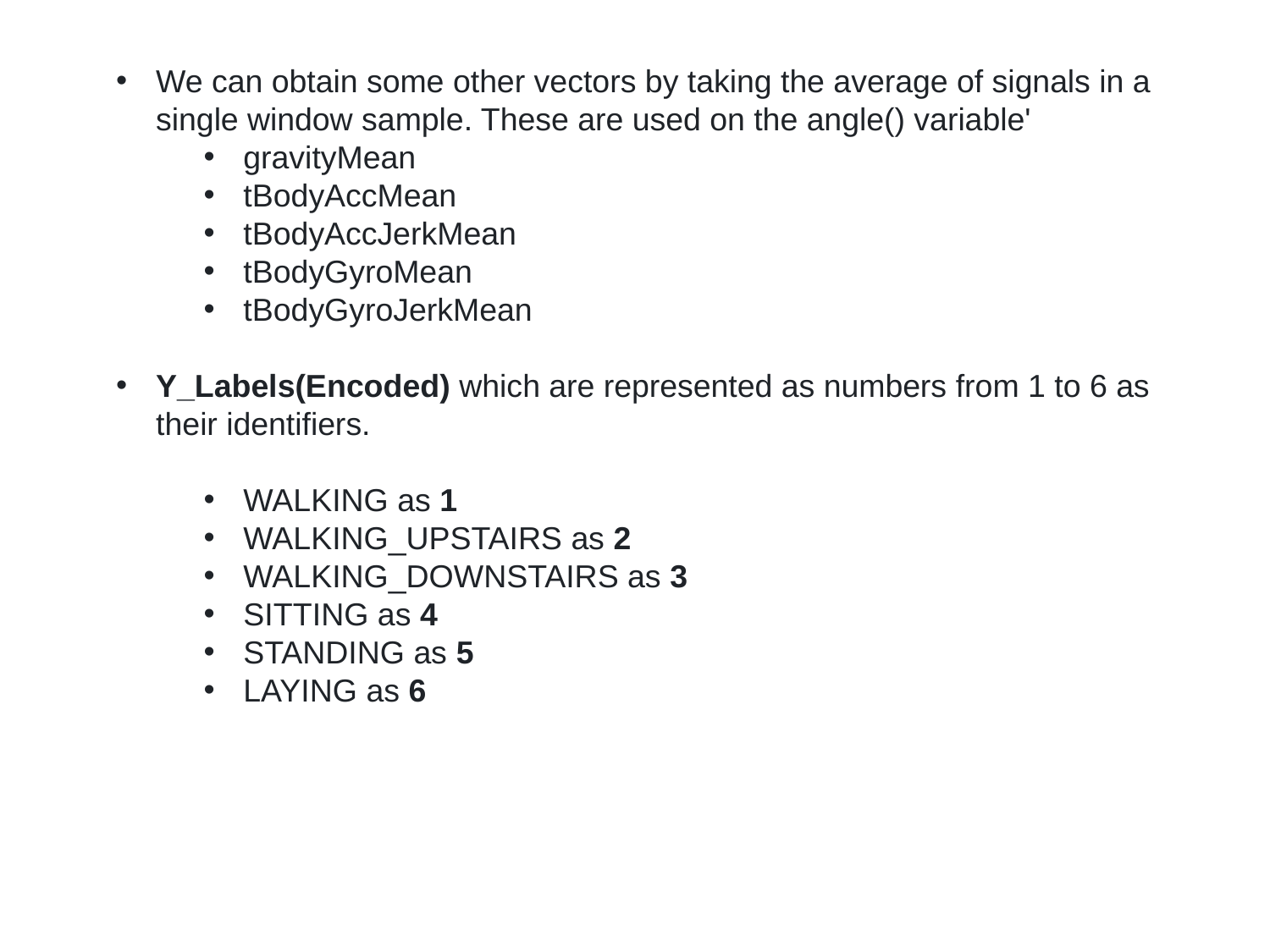

We can obtain some other vectors by taking the average of signals in a single window sample. These are used on the angle() variable'
gravityMean
tBodyAccMean
tBodyAccJerkMean
tBodyGyroMean
tBodyGyroJerkMean

Y_Labels(Encoded) which are represented as numbers from 1 to 6 as their identifiers.

WALKING as 1
WALKING_UPSTAIRS as 2
WALKING_DOWNSTAIRS as 3
SITTING as 4
STANDING as 5
LAYING as 6